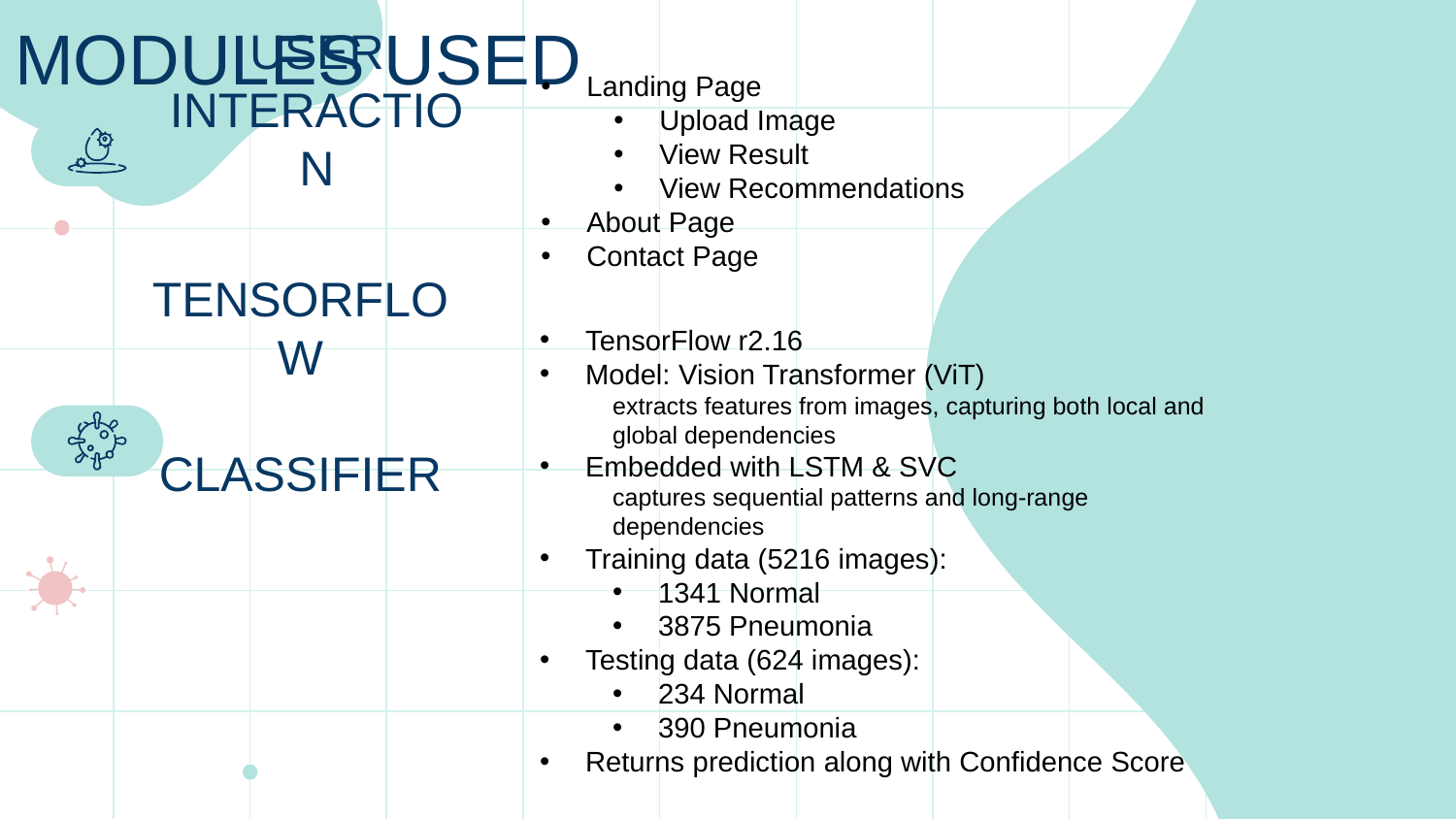

MODULES USED
Landing Page
Upload Image
View Result
View Recommendations
About Page
Contact Page

USER INTERACTION
TensorFlow r2.16
Model: Vision Transformer (ViT)
extracts features from images, capturing both local and global dependencies
Embedded with LSTM & SVC
captures sequential patterns and long-range dependencies
Training data (5216 images):
1341 Normal
3875 Pneumonia
Testing data (624 images):
234 Normal
390 Pneumonia
Returns prediction along with Confidence Score

TENSORFLOW
                     CLASSIFIER